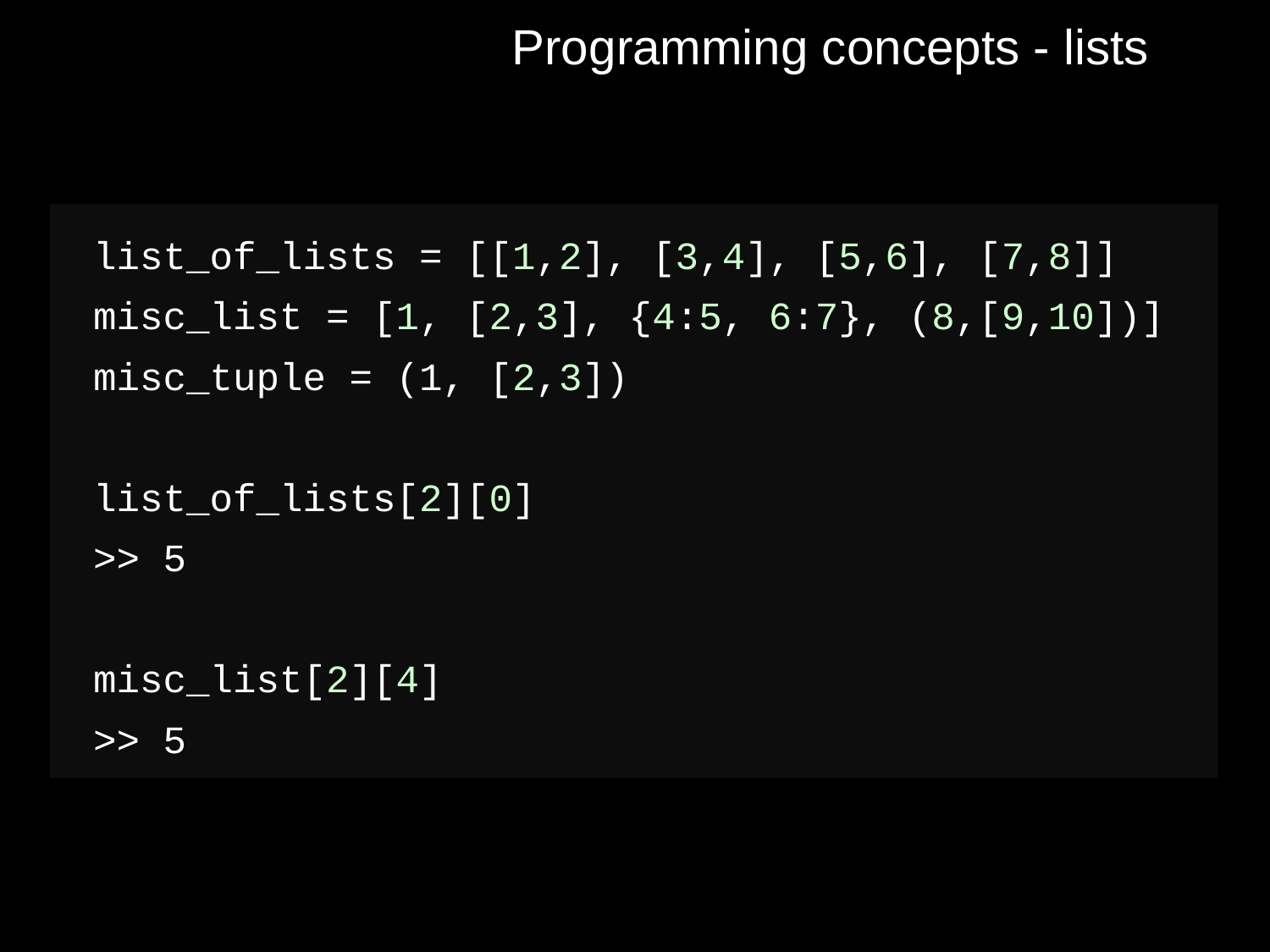

Programming concepts - lists

list_of_lists = [[1,2], [3,4], [5,6], [7,8]]
misc_list = [1, [2,3], {4:5, 6:7}, (8,[9,10])]
misc_tuple = (1, [2,3])

list_of_lists[2][0]
>> 5

misc_list[2][4]
>> 5